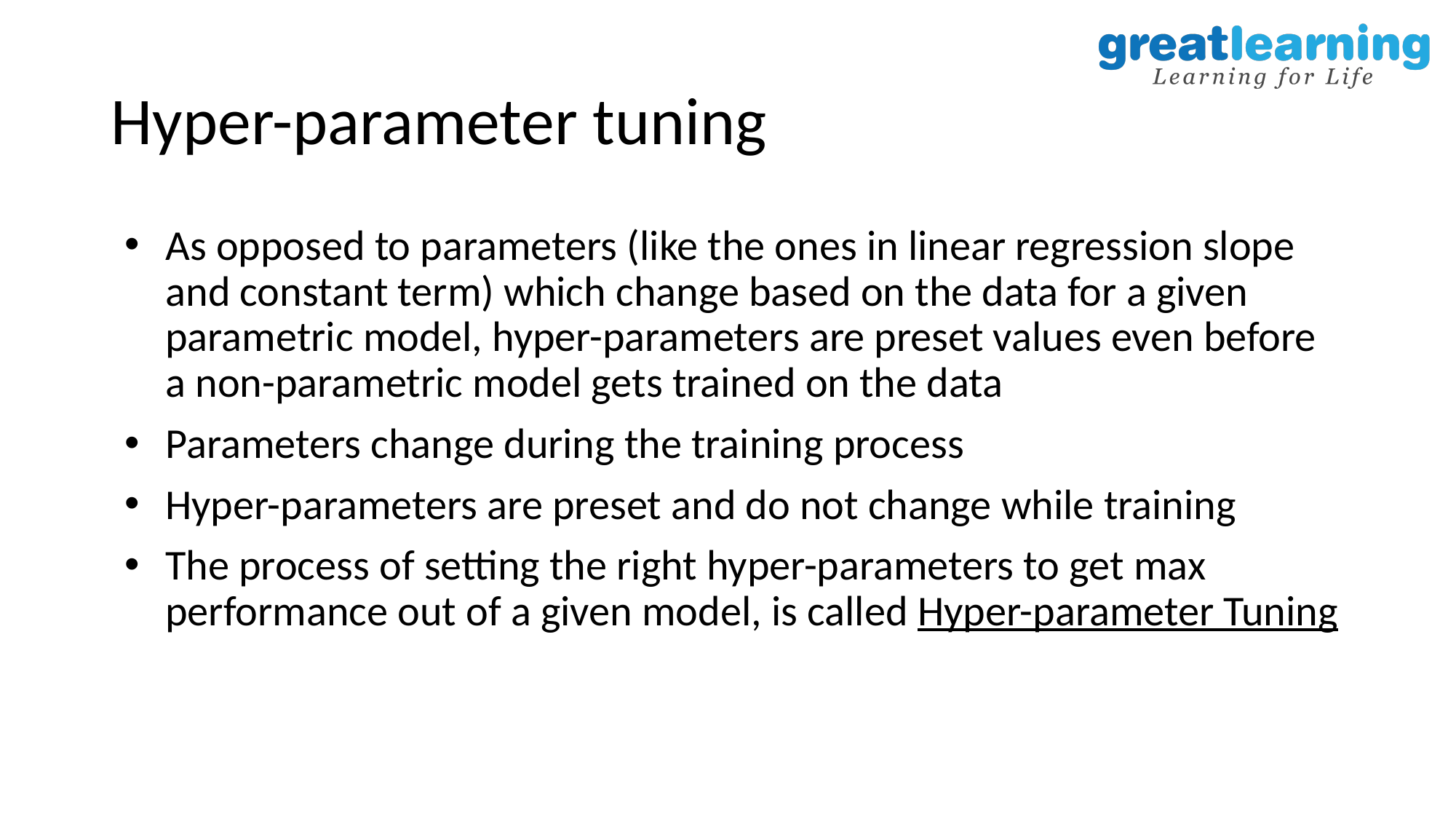

# Hyper-parameter tuning
As opposed to parameters (like the ones in linear regression slope and constant term) which change based on the data for a given parametric model, hyper-parameters are preset values even before a non-parametric model gets trained on the data
Parameters change during the training process
Hyper-parameters are preset and do not change while training
The process of setting the right hyper-parameters to get max performance out of a given model, is called Hyper-parameter Tuning